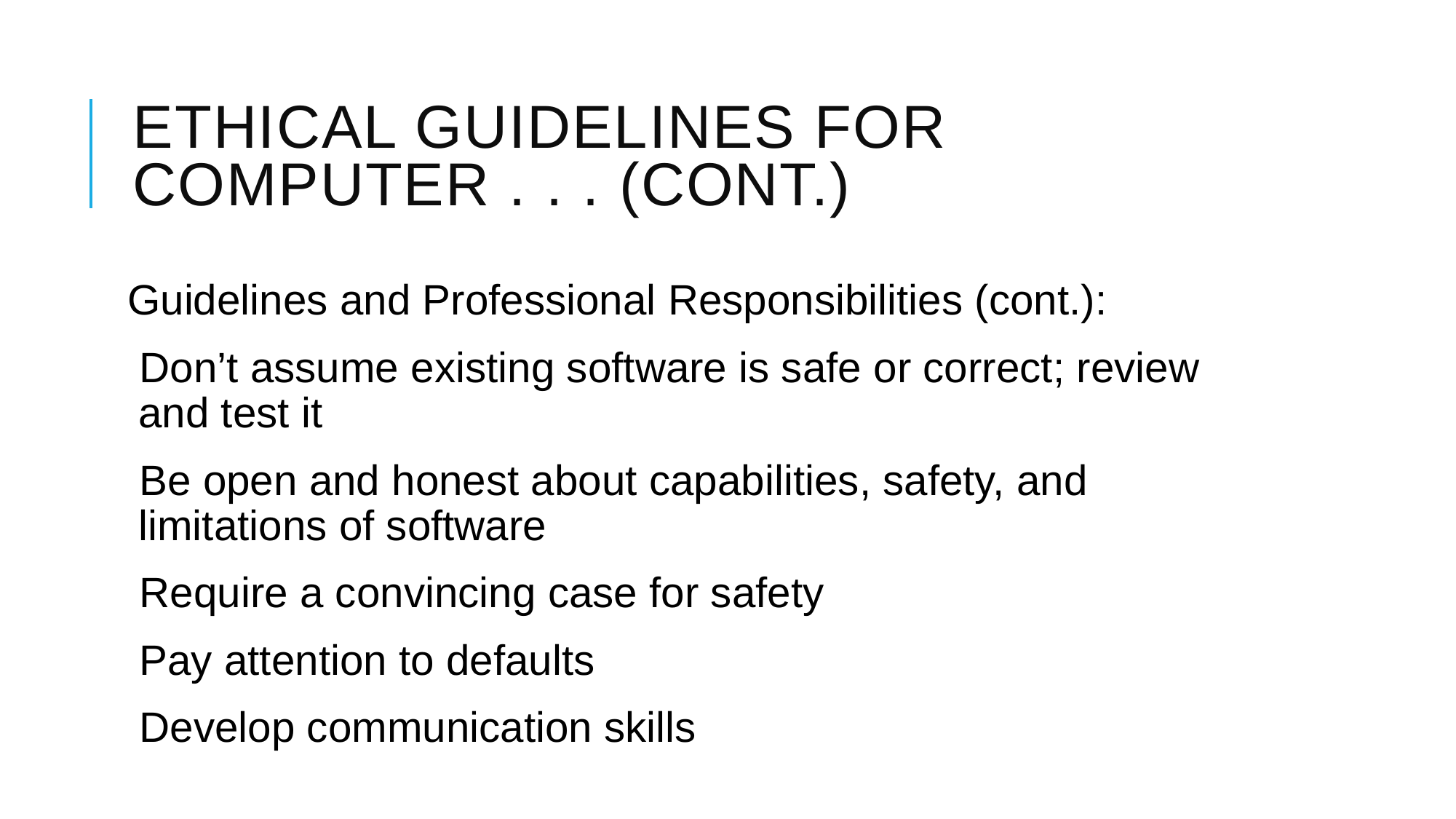

# Ethical Guidelines for Computer . . . (cont.)
Guidelines and Professional Responsibilities (cont.):
Don’t assume existing software is safe or correct; review and test it
Be open and honest about capabilities, safety, and limitations of software
Require a convincing case for safety
Pay attention to defaults
Develop communication skills